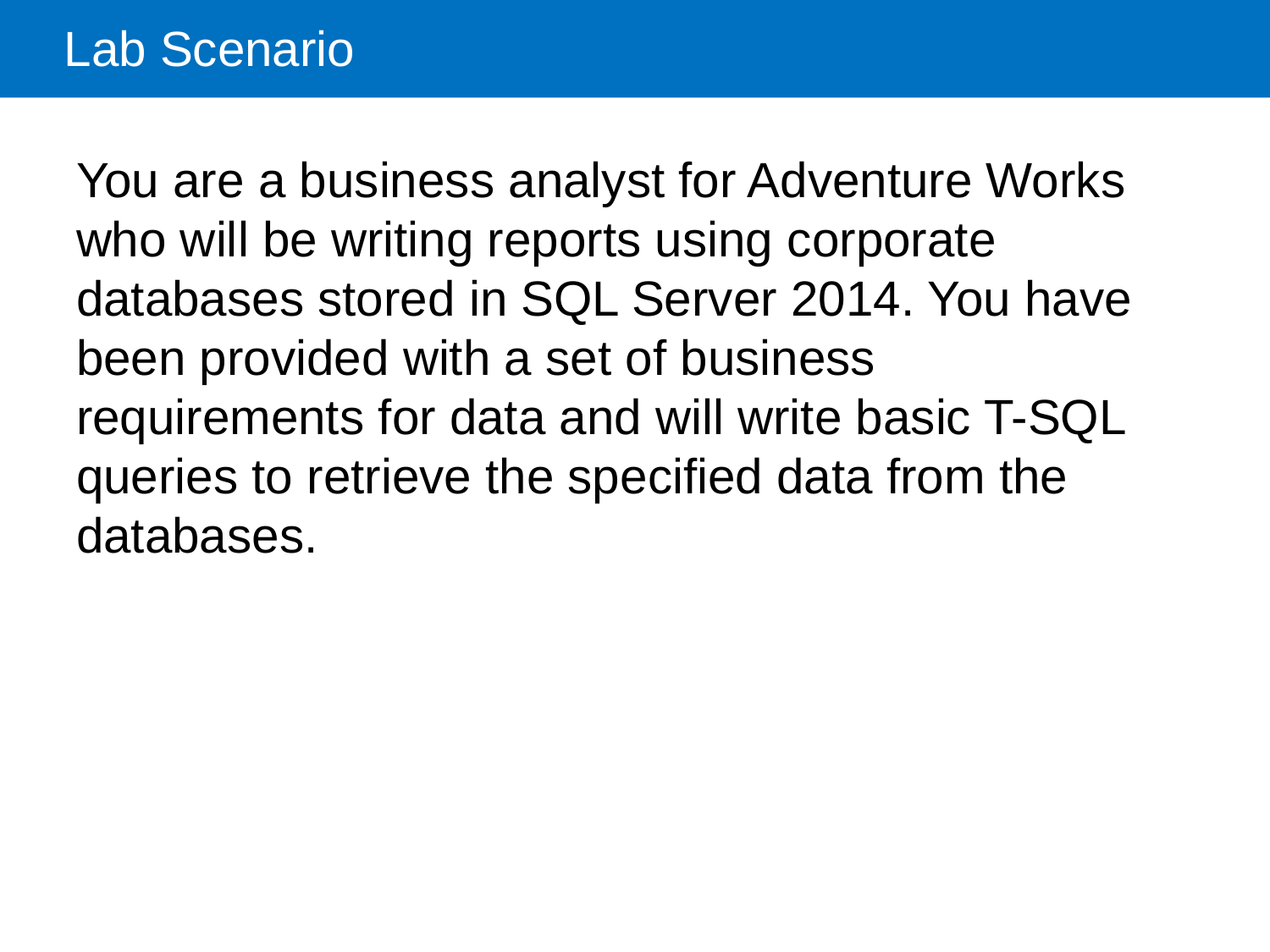

# Lab Scenario
You are a business analyst for Adventure Works who will be writing reports using corporate databases stored in SQL Server 2014. You have been provided with a set of business requirements for data and will write basic T-SQL queries to retrieve the specified data from the databases.